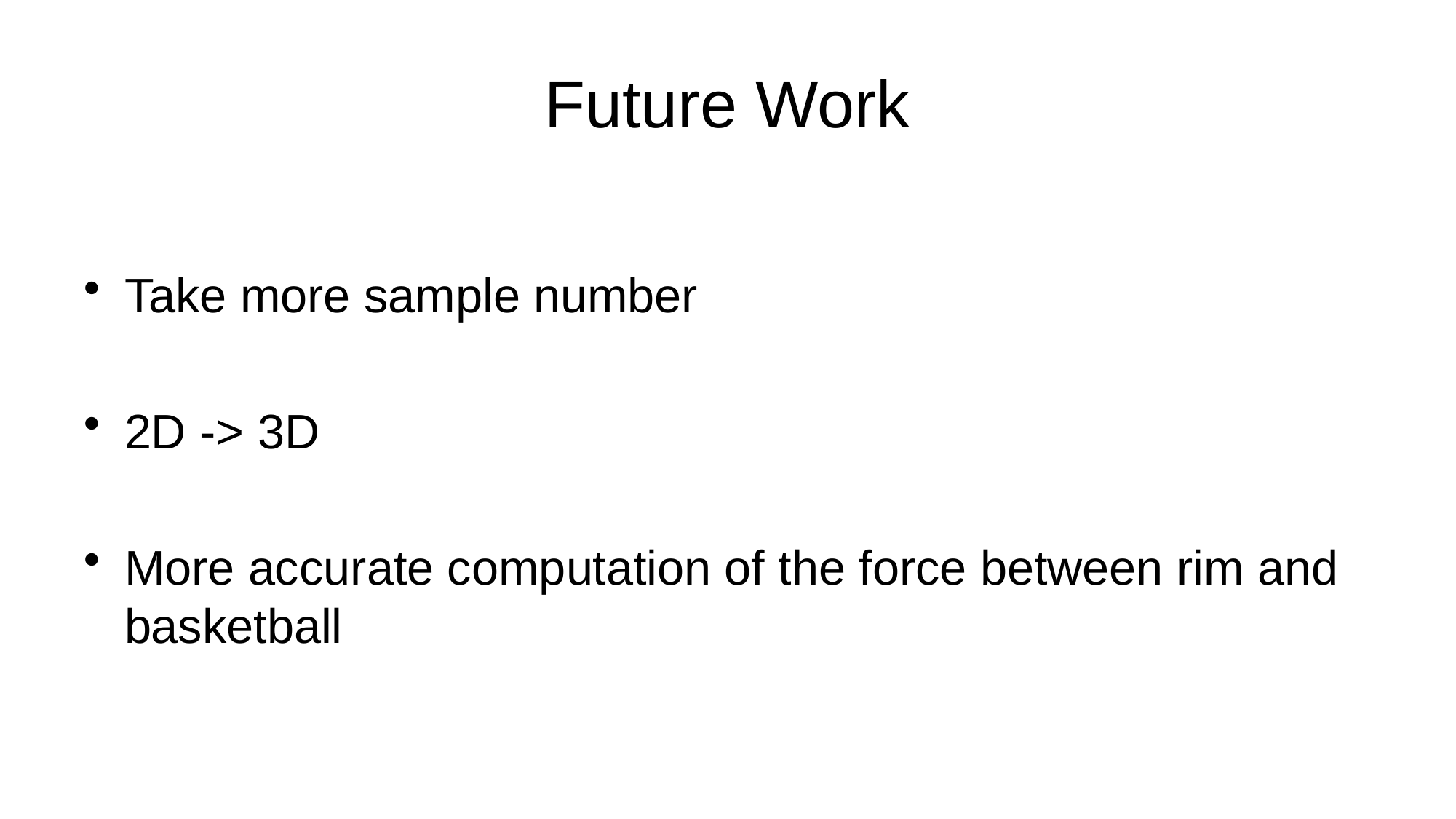

# Future Work

Take more sample number

2D -> 3D

More accurate computation of the force between rim and basketball